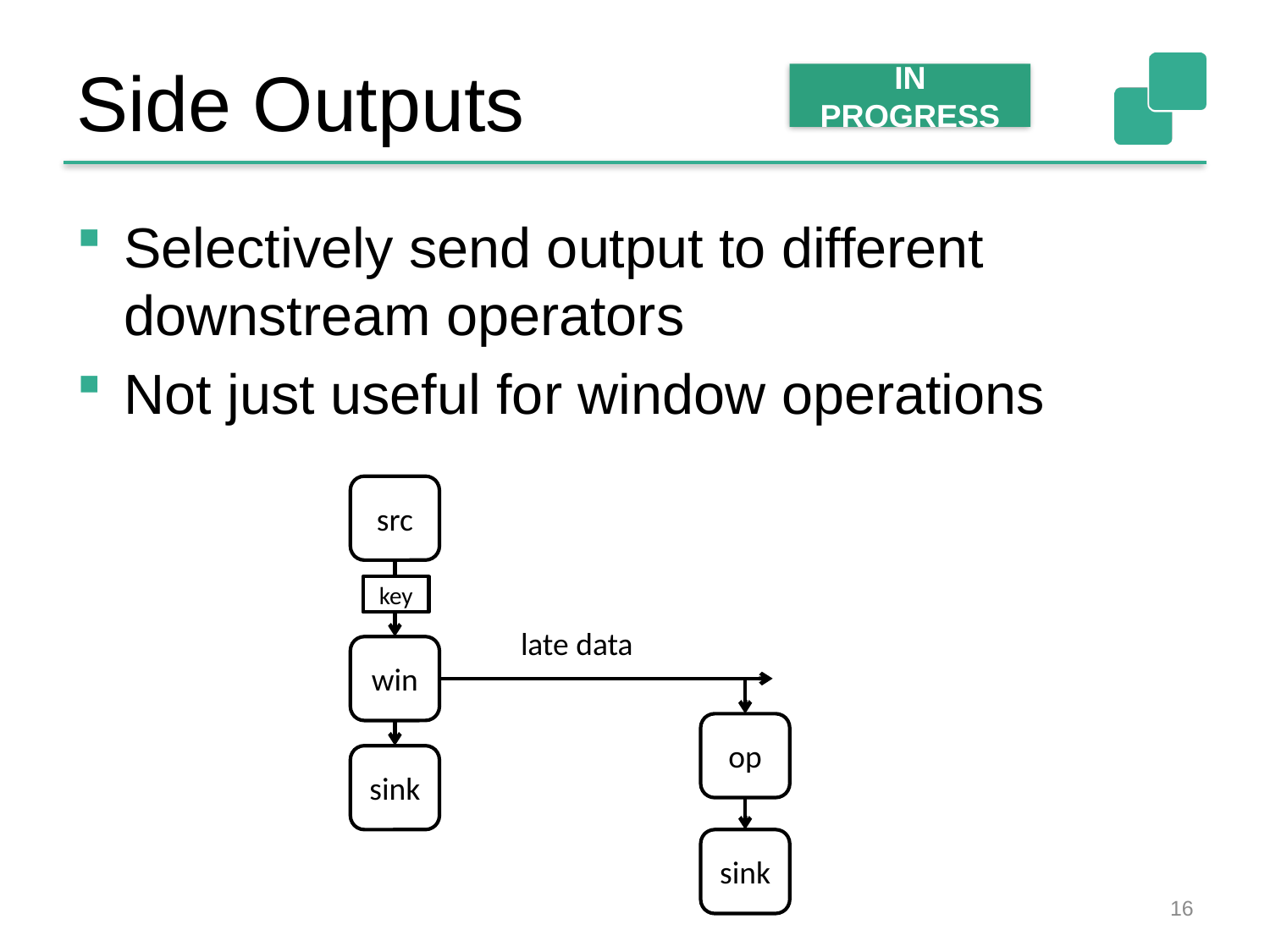

# Side Outputs
IN PROGRESS
Selectively send output to different downstream operators
Not just useful for window operations
src
key
late data
win
op
sink
sink
16